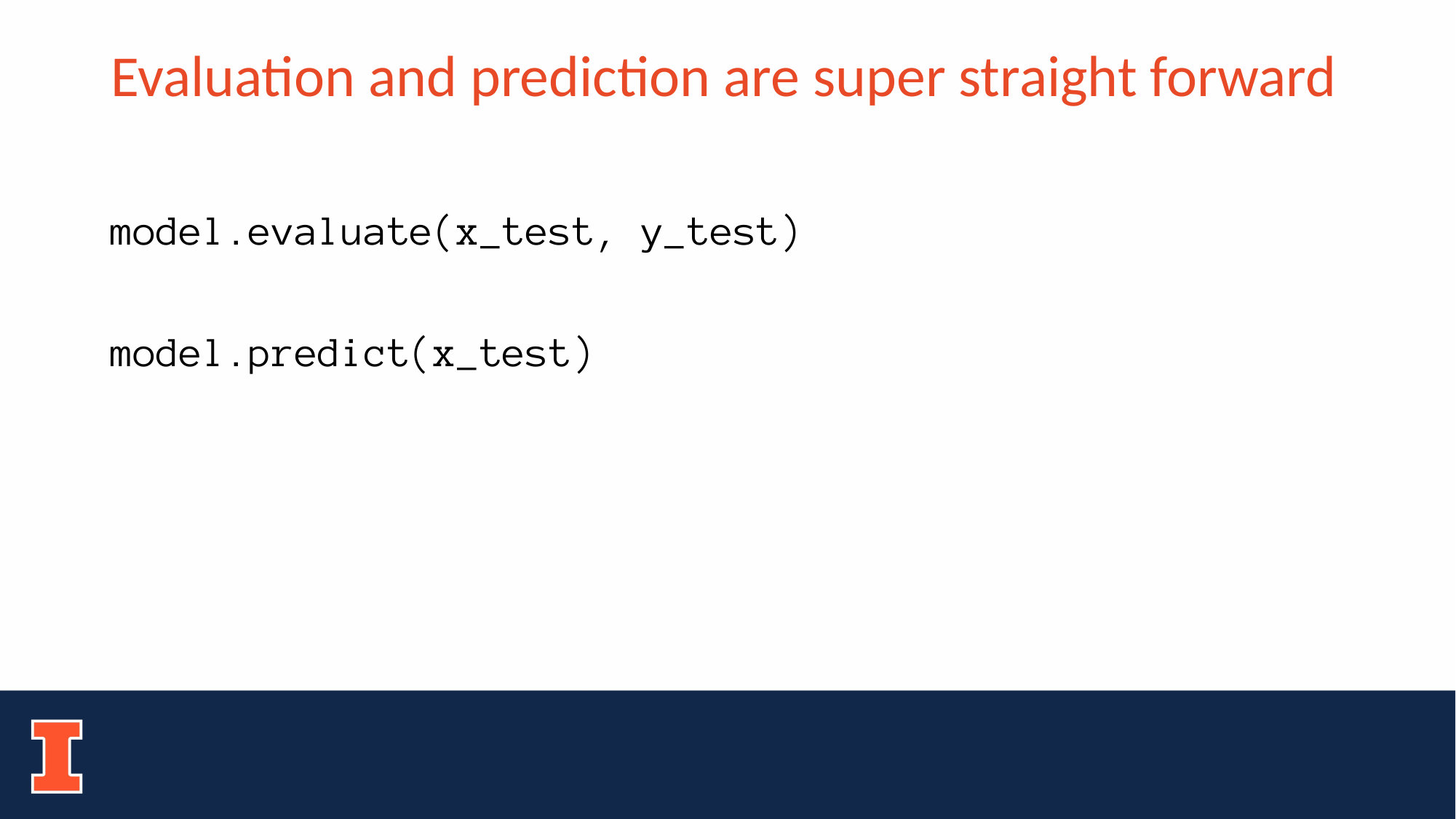

# Evaluation and prediction are super straight forward

model.evaluate(x_test, y_test)

model.predict(x_test)